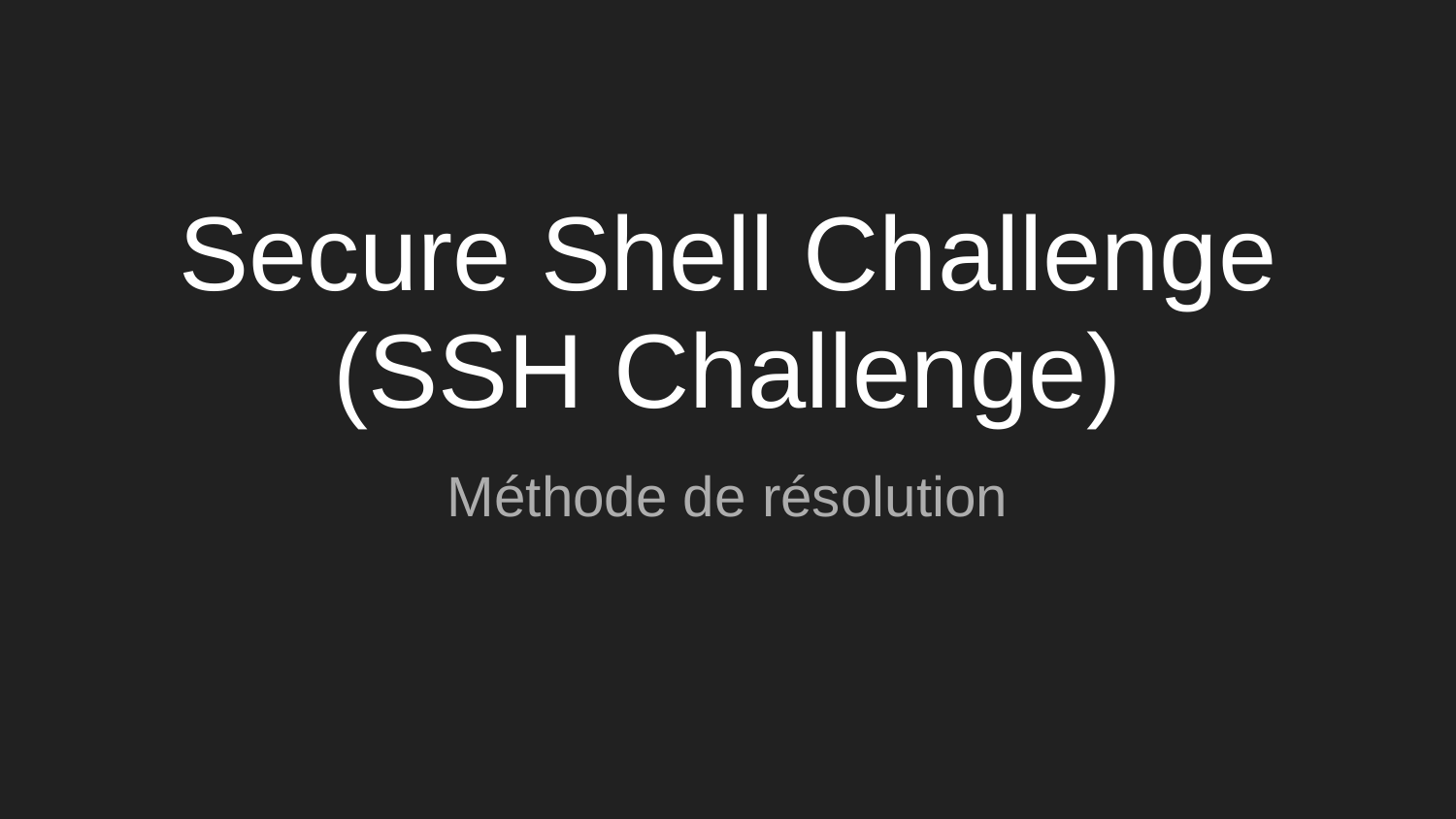

# Secure Shell Challenge
(SSH Challenge)
Méthode de résolution